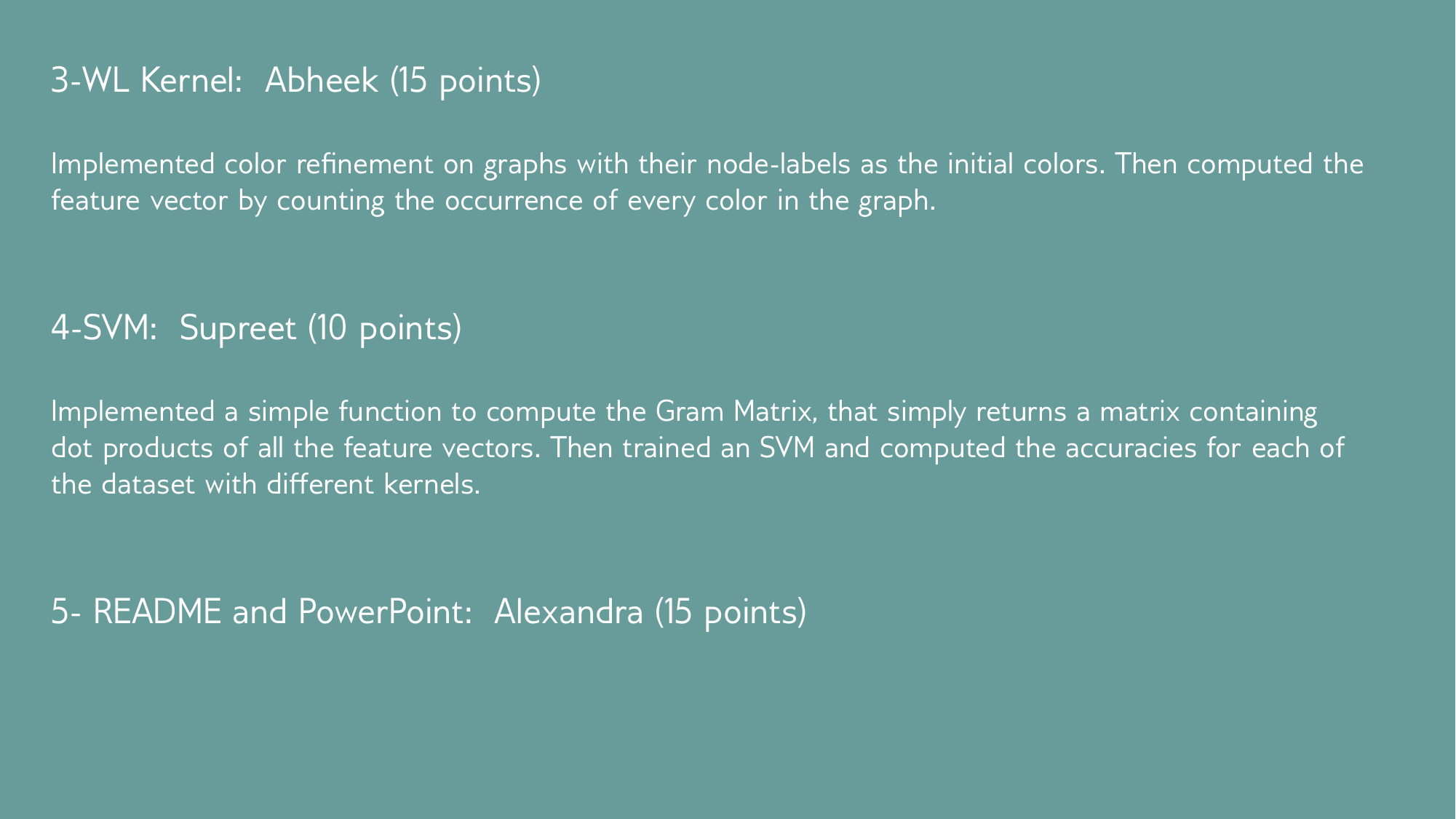

3-WL Kernel:  Abheek (15 points)

Implemented color refinement on graphs with their node-labels as the initial colors. Then computed the feature vector by counting the occurrence of every color in the graph.

4-SVM:  Supreet (10 points)

Implemented a simple function to compute the Gram Matrix, that simply returns a matrix containing dot products of all the feature vectors. Then trained an SVM and computed the accuracies for each of the dataset with different kernels.

5- README and PowerPoint:  Alexandra (15 points)